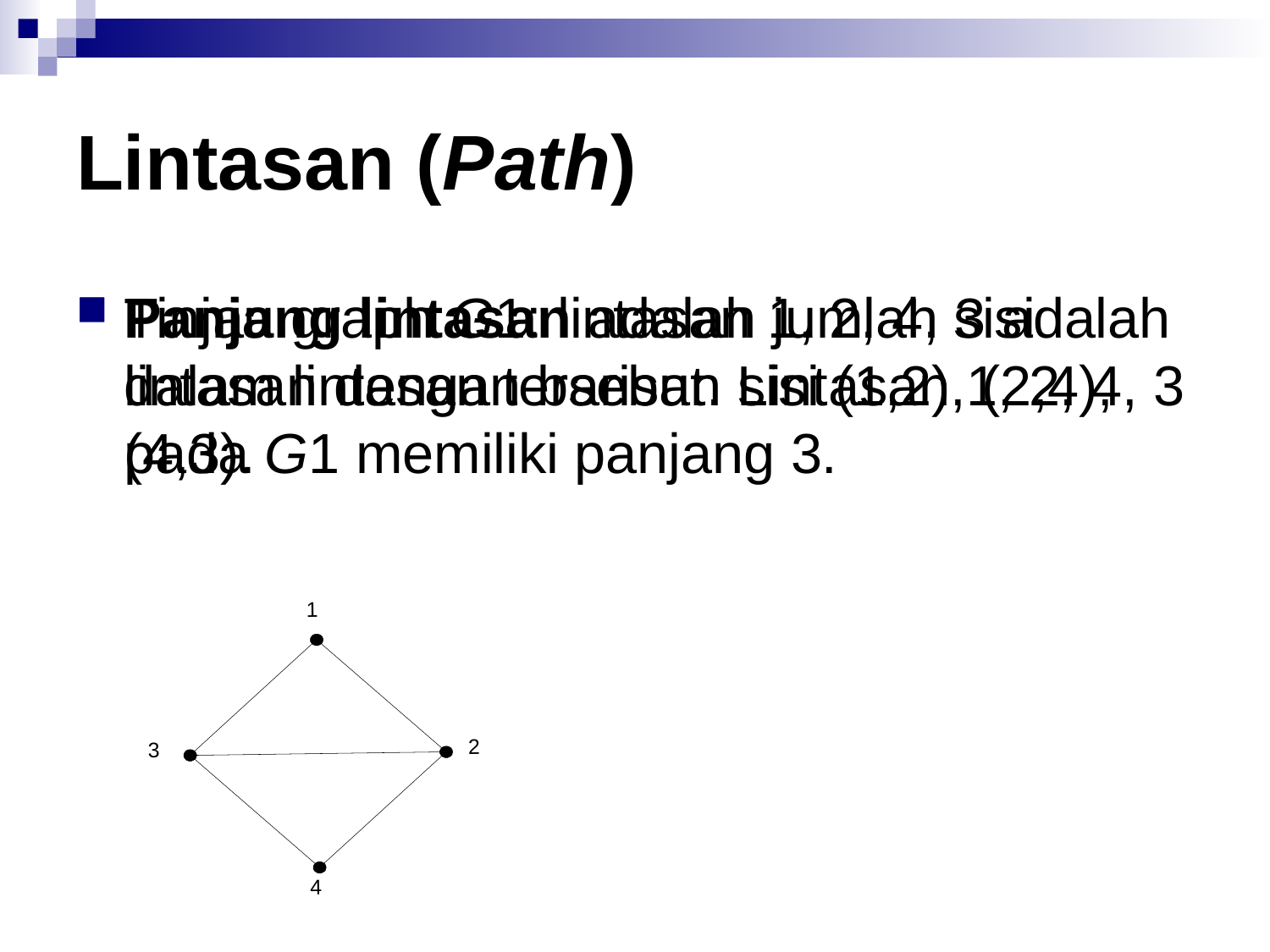

# Lintasan (Path)
Tinjau graph G1: lintasan 1, 2, 4, 3 adalah lintasan dengan barisan sisi (1,2), (2,4), (4,3).
Panjang lintasan adalah jumlah sisi dalam lintasan tersebut. Lintasan 1, 2, 4, 3 pada G1 memiliki panjang 3.

1

2
3

4